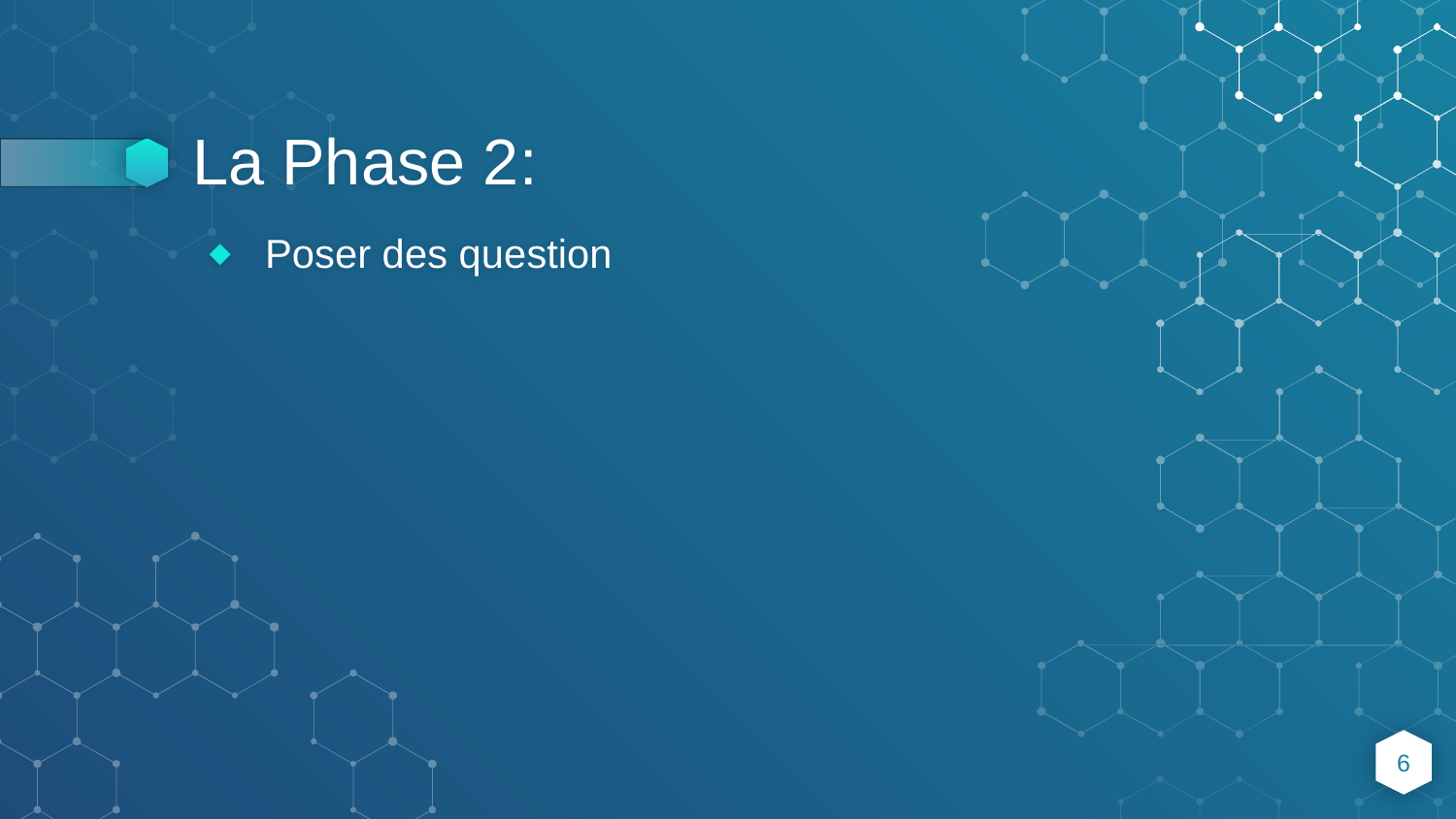

# La Phase 2:
Poser des question

6